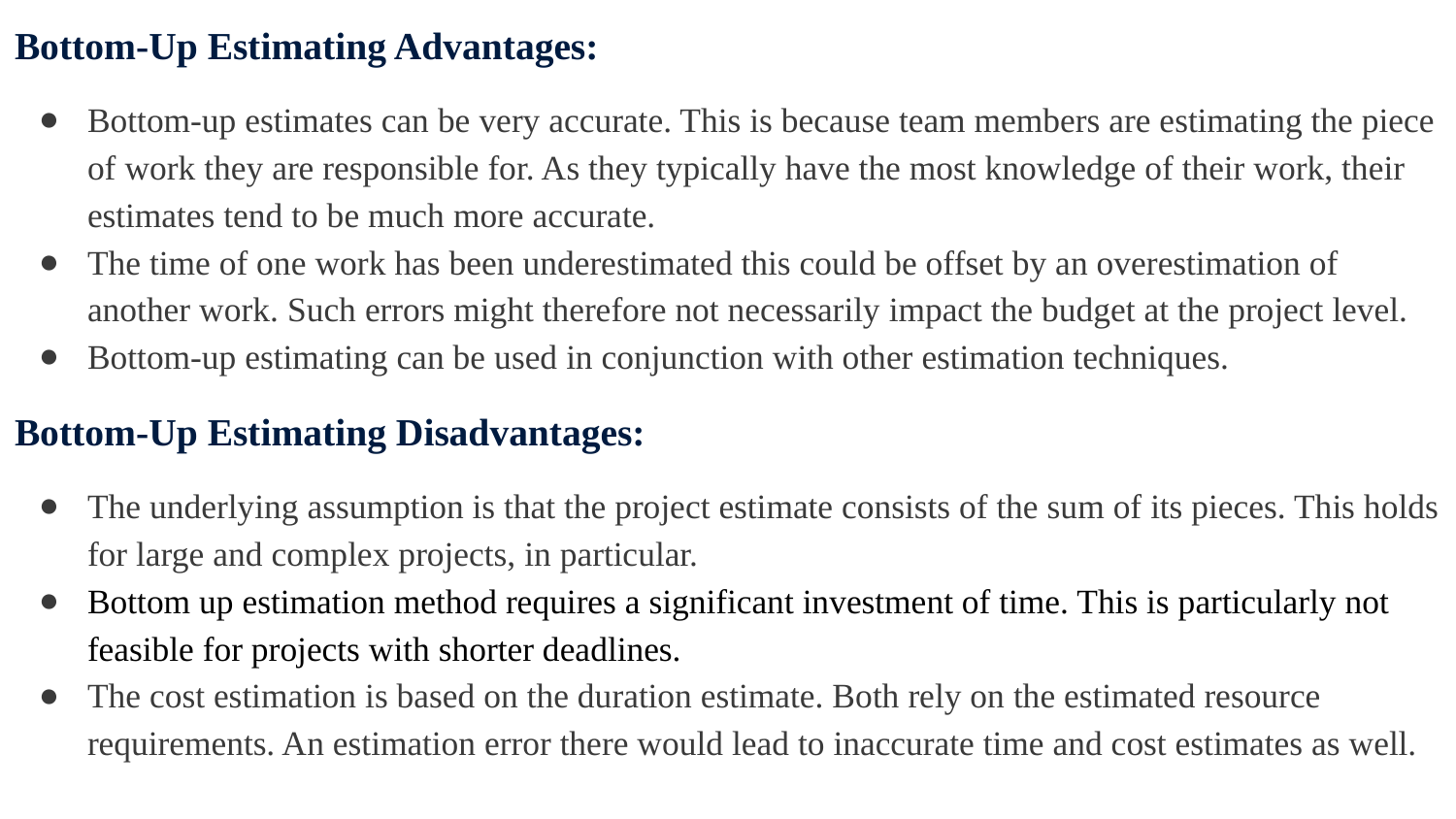

Bottom-Up Estimating Advantages:
Bottom-up estimates can be very accurate. This is because team members are estimating the piece of work they are responsible for. As they typically have the most knowledge of their work, their estimates tend to be much more accurate.
The time of one work has been underestimated this could be offset by an overestimation of another work. Such errors might therefore not necessarily impact the budget at the project level.
Bottom-up estimating can be used in conjunction with other estimation techniques.
Bottom-Up Estimating Disadvantages:
The underlying assumption is that the project estimate consists of the sum of its pieces. This holds for large and complex projects, in particular.
Bottom up estimation method requires a significant investment of time. This is particularly not feasible for projects with shorter deadlines.
The cost estimation is based on the duration estimate. Both rely on the estimated resource requirements. An estimation error there would lead to inaccurate time and cost estimates as well.